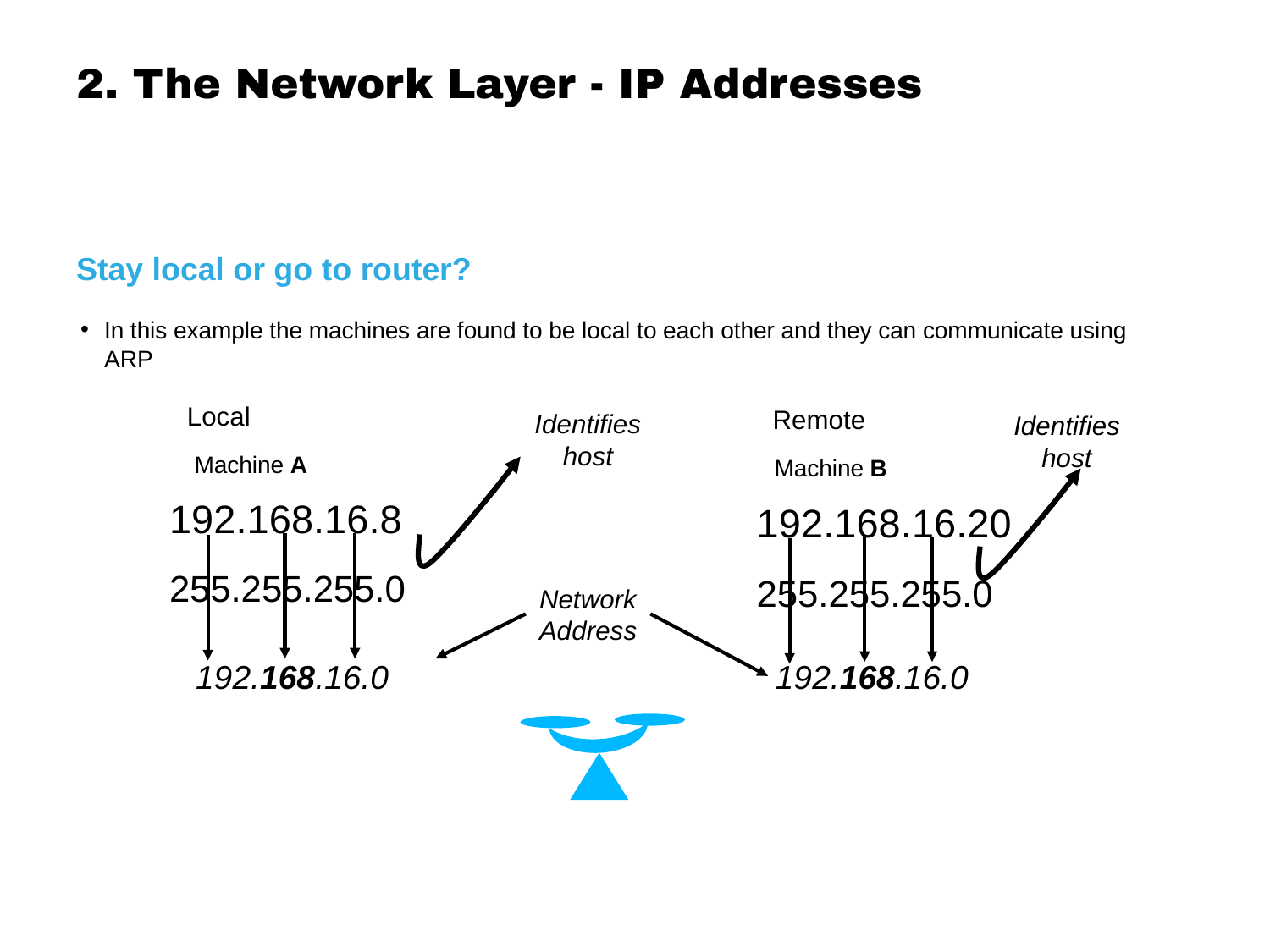

# 2. The Network Layer - IP Addresses
Stay local or go to router?
In this example the machines are found to be local to each other and they can communicate using ARP
Local
Machine A
192.168.16.8
255.255.255.0
192.168.16.0
Remote
Machine B

192.168.16.20
255.255.255.0
192.168.16.0
Identifies host
Identifies host

Network Address